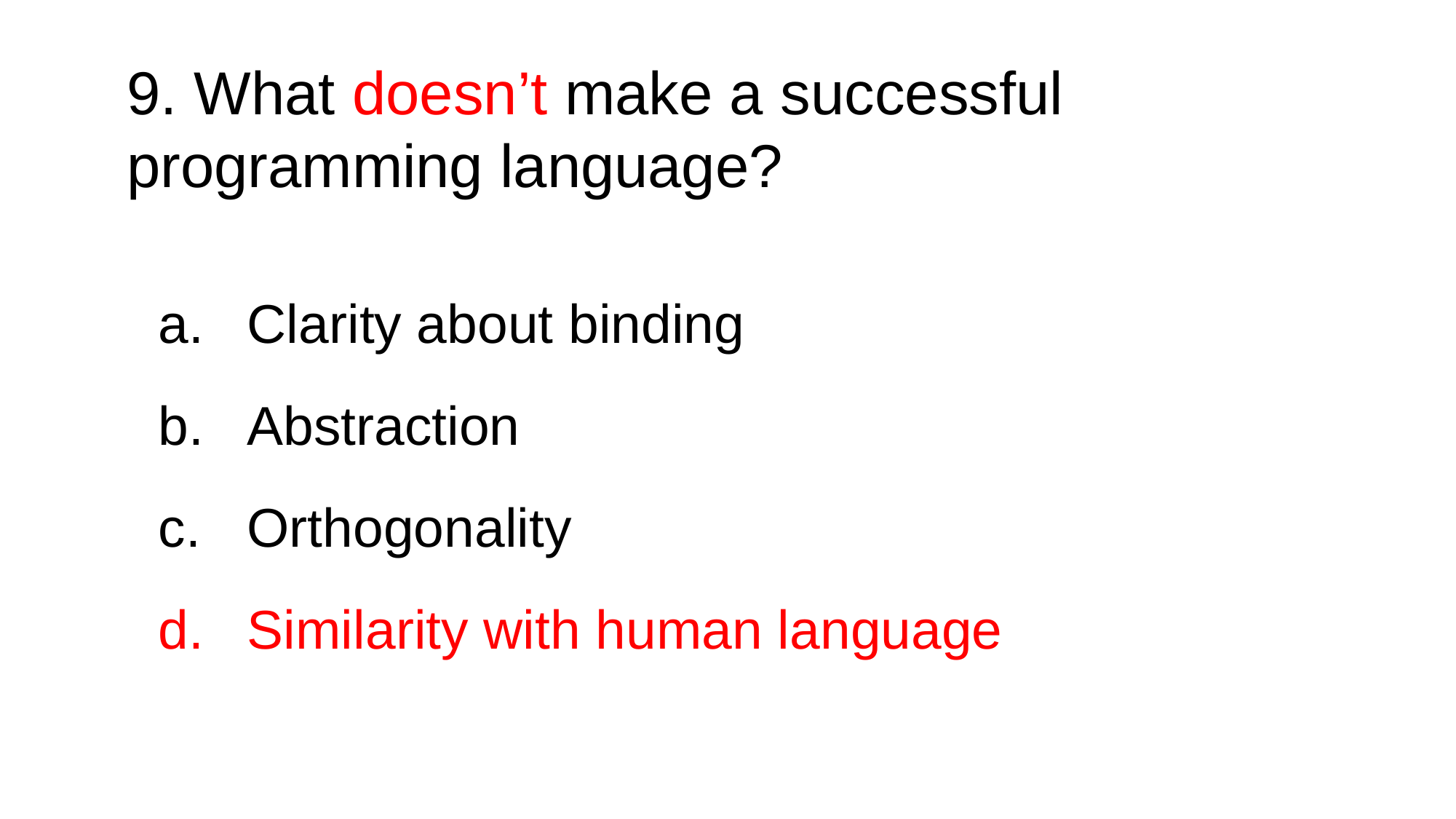

9. What doesn’t make a successful programming language?
Clarity about binding
Abstraction
Orthogonality
Similarity with human language